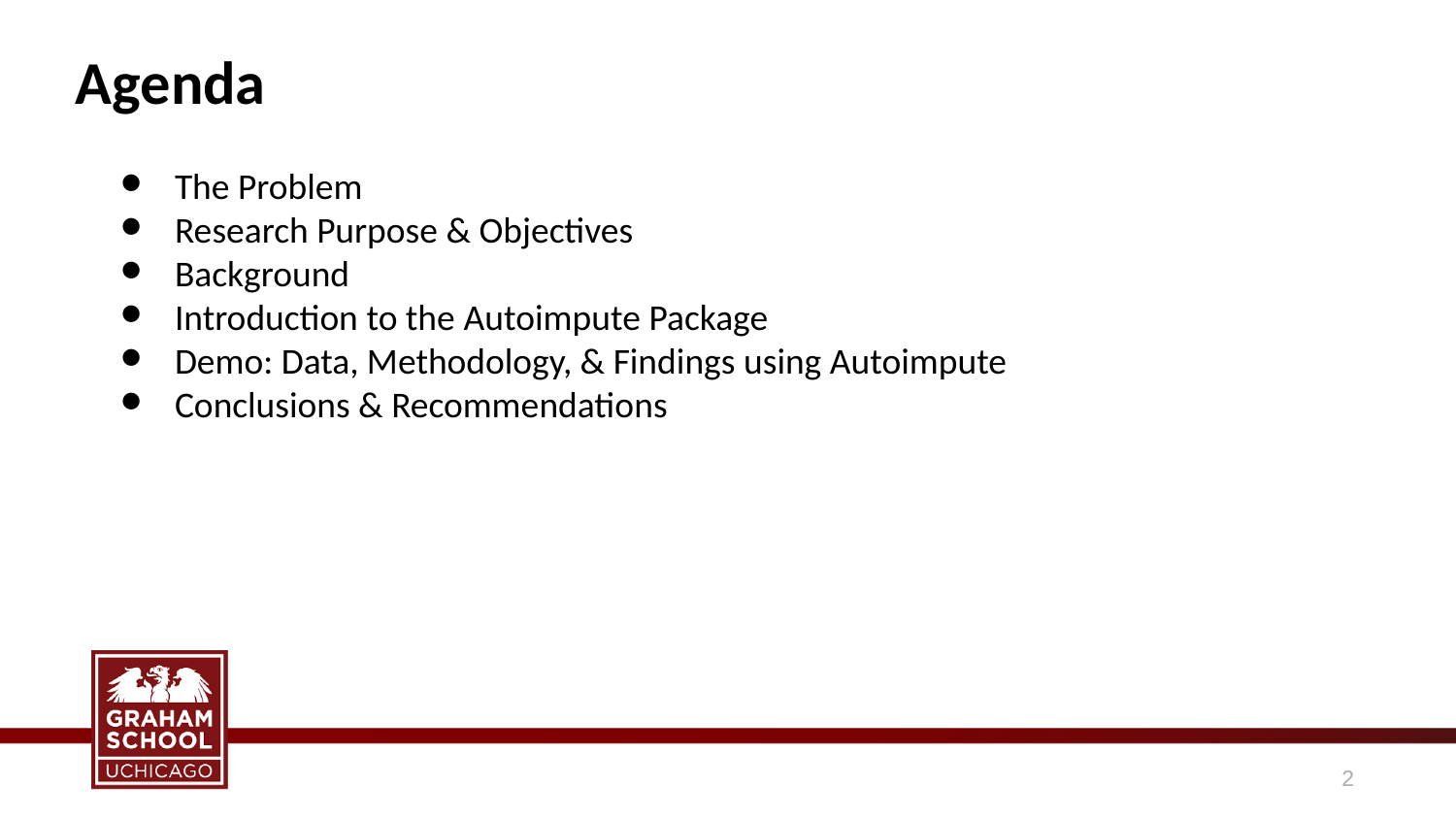

Agenda
The Problem
Research Purpose & Objectives
Background
Introduction to the Autoimpute Package
Demo: Data, Methodology, & Findings using Autoimpute
Conclusions & Recommendations
2